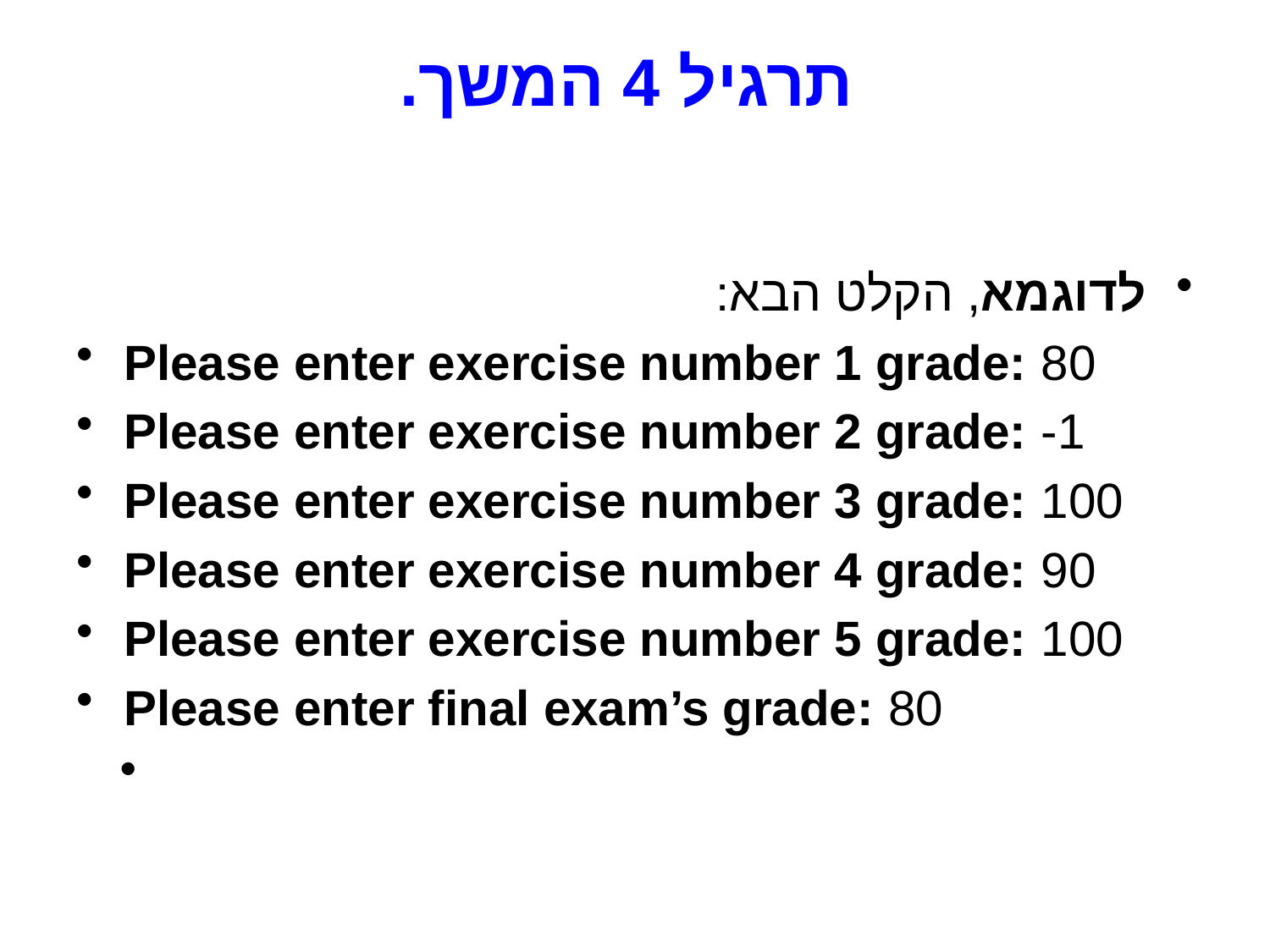

# תרגיל 4 המשך.

לדוגמא, הקלט הבא:
Please enter exercise number 1 grade: 80
Please enter exercise number 2 grade: -1
Please enter exercise number 3 grade: 100
Please enter exercise number 4 grade: 90
Please enter exercise number 5 grade: 100
Please enter final exam’s grade: 80